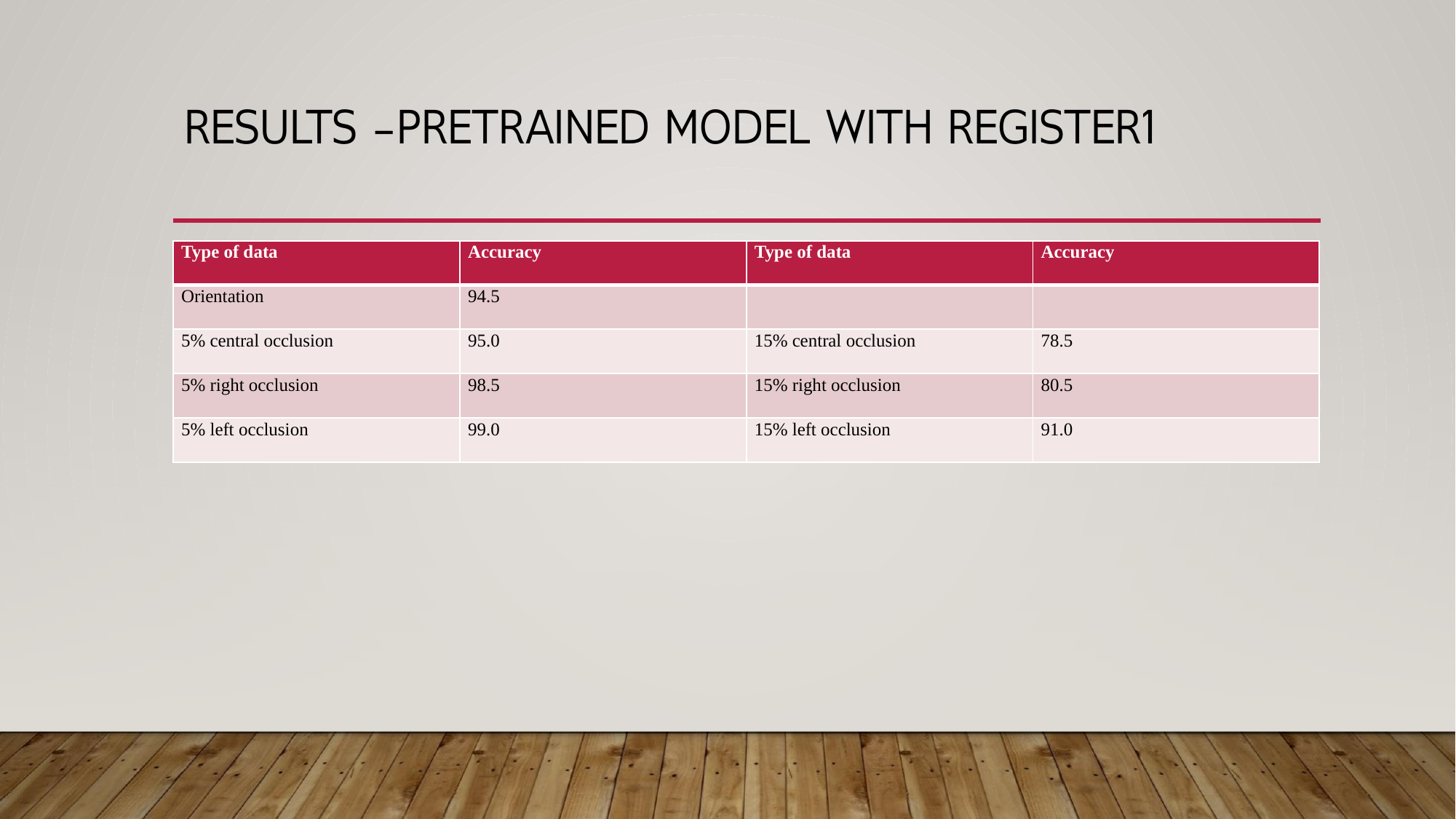

# RESULTS –PRETRAINED MODEL WITH REGISTER1
| Type of data | Accuracy | Type of data | Accuracy |
| --- | --- | --- | --- |
| Orientation | 94.5 |  |  |
| 5% central occlusion | 95.0 | 15% central occlusion | 78.5 |
| 5% right occlusion | 98.5 | 15% right occlusion | 80.5 |
| 5% left occlusion | 99.0 | 15% left occlusion | 91.0 |